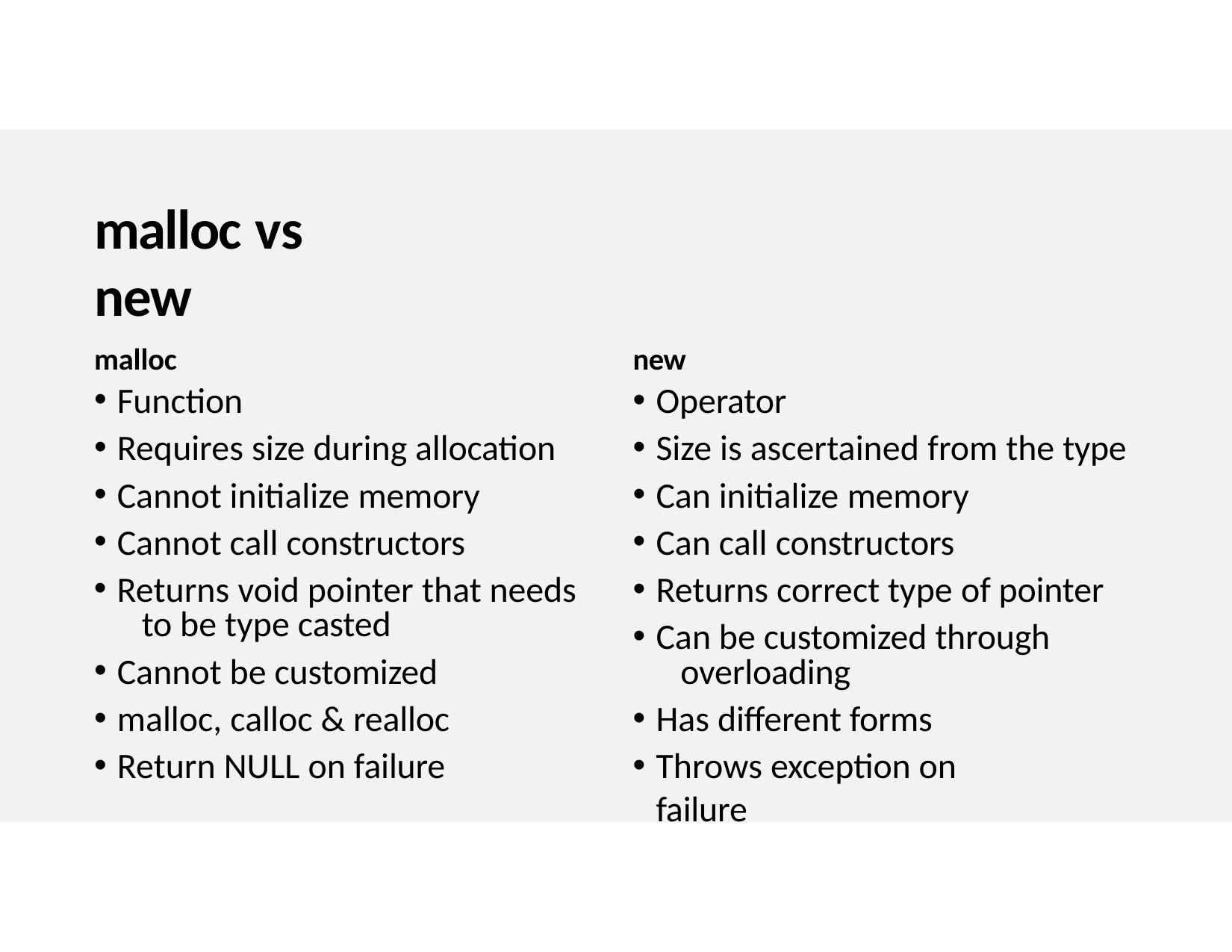

# malloc vs new
malloc
Function
Requires size during allocation
Cannot initialize memory
Cannot call constructors
Returns void pointer that needs 	to be type casted
Cannot be customized
malloc, calloc & realloc
Return NULL on failure
new
Operator
Size is ascertained from the type
Can initialize memory
Can call constructors
Returns correct type of pointer
Can be customized through 	overloading
Has different forms
Throws exception on failure